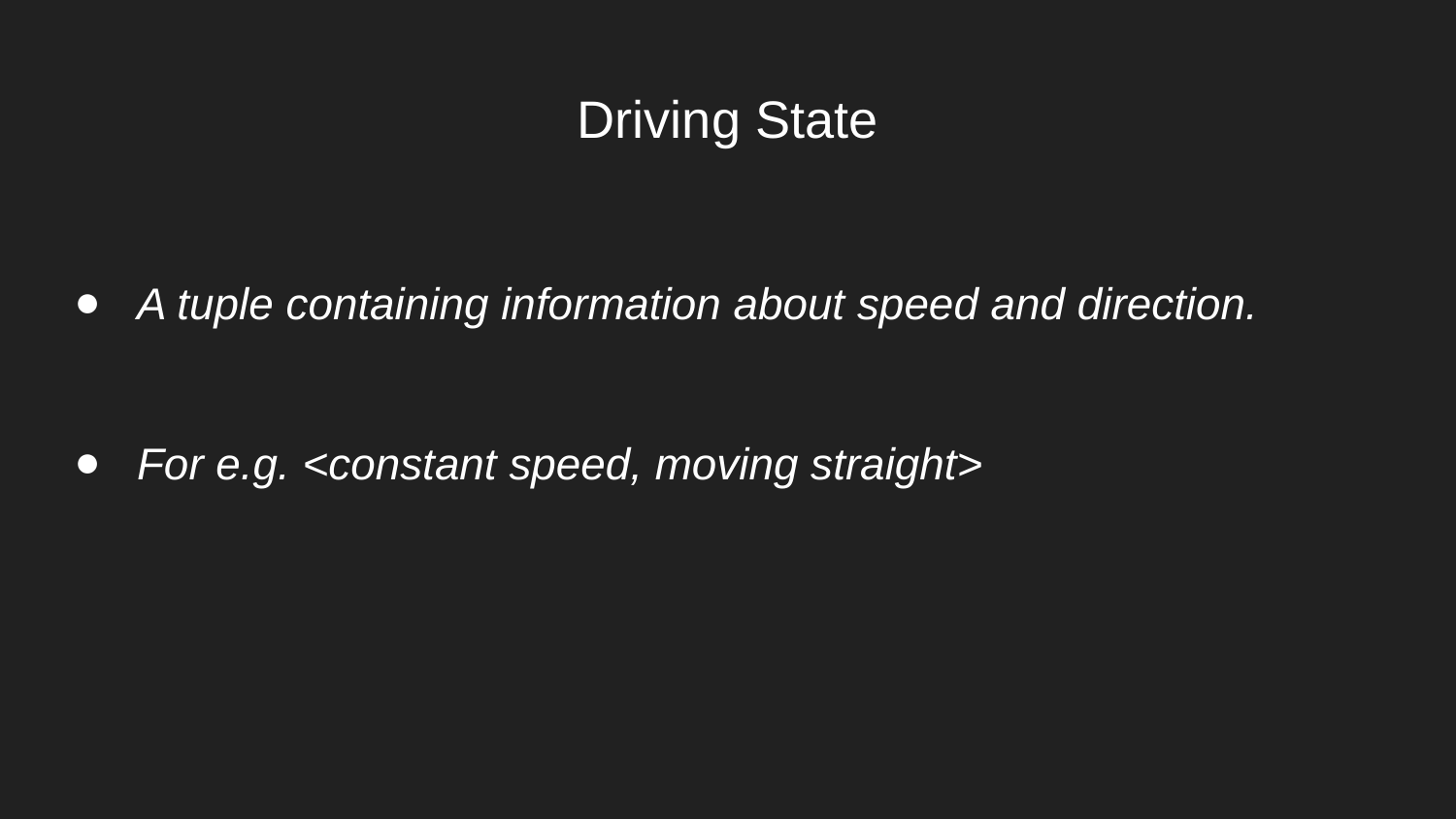

# Driving State
A tuple containing information about speed and direction.

For e.g. <constant speed, moving straight>